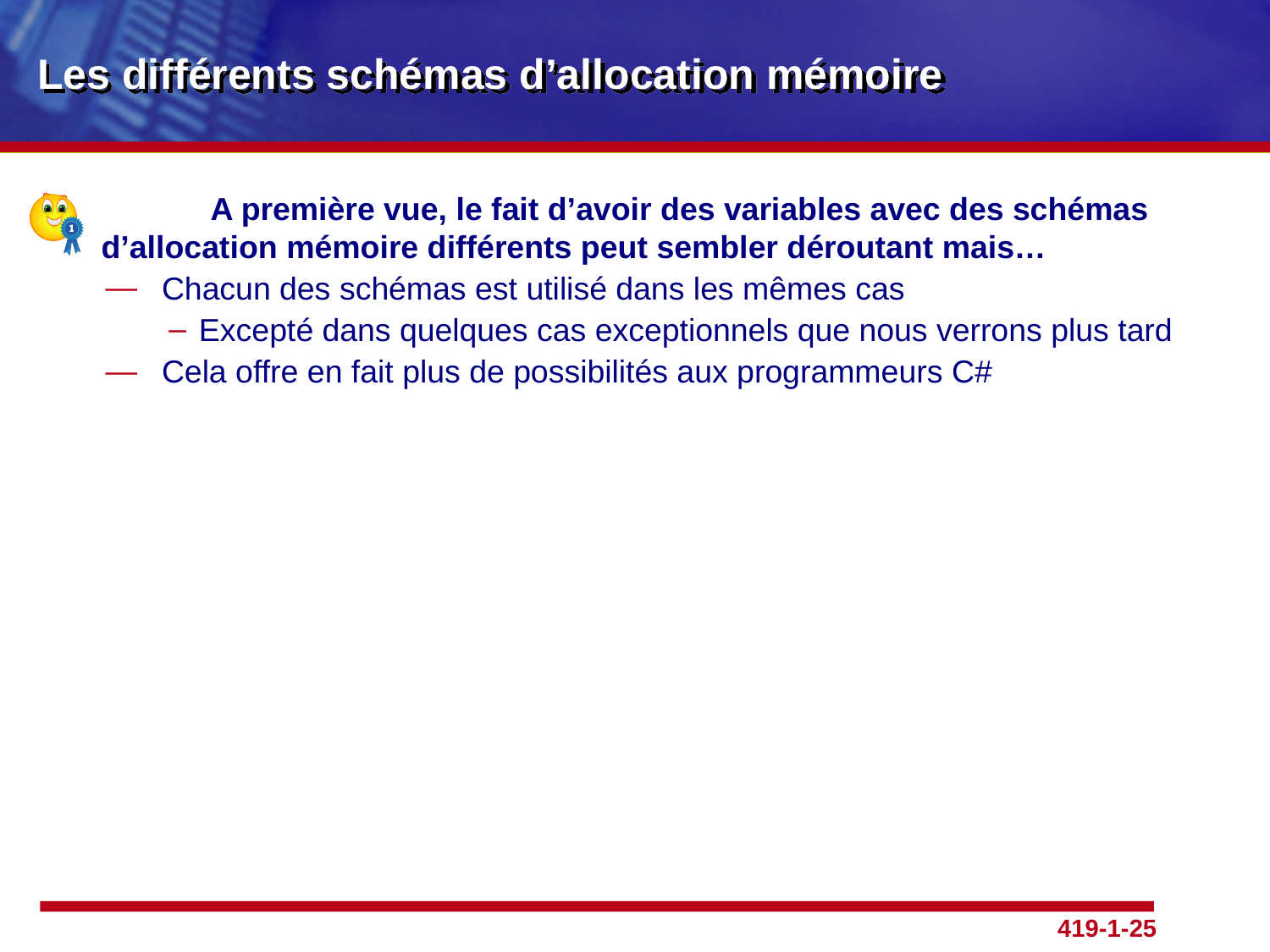

# Les différents schémas d’allocation mémoire
		A première vue, le fait d’avoir des variables avec des schémas
  d’allocation mémoire différents peut sembler déroutant mais…
 Chacun des schémas est utilisé dans les mêmes cas
Excepté dans quelques cas exceptionnels que nous verrons plus tard
 Cela offre en fait plus de possibilités aux programmeurs C#